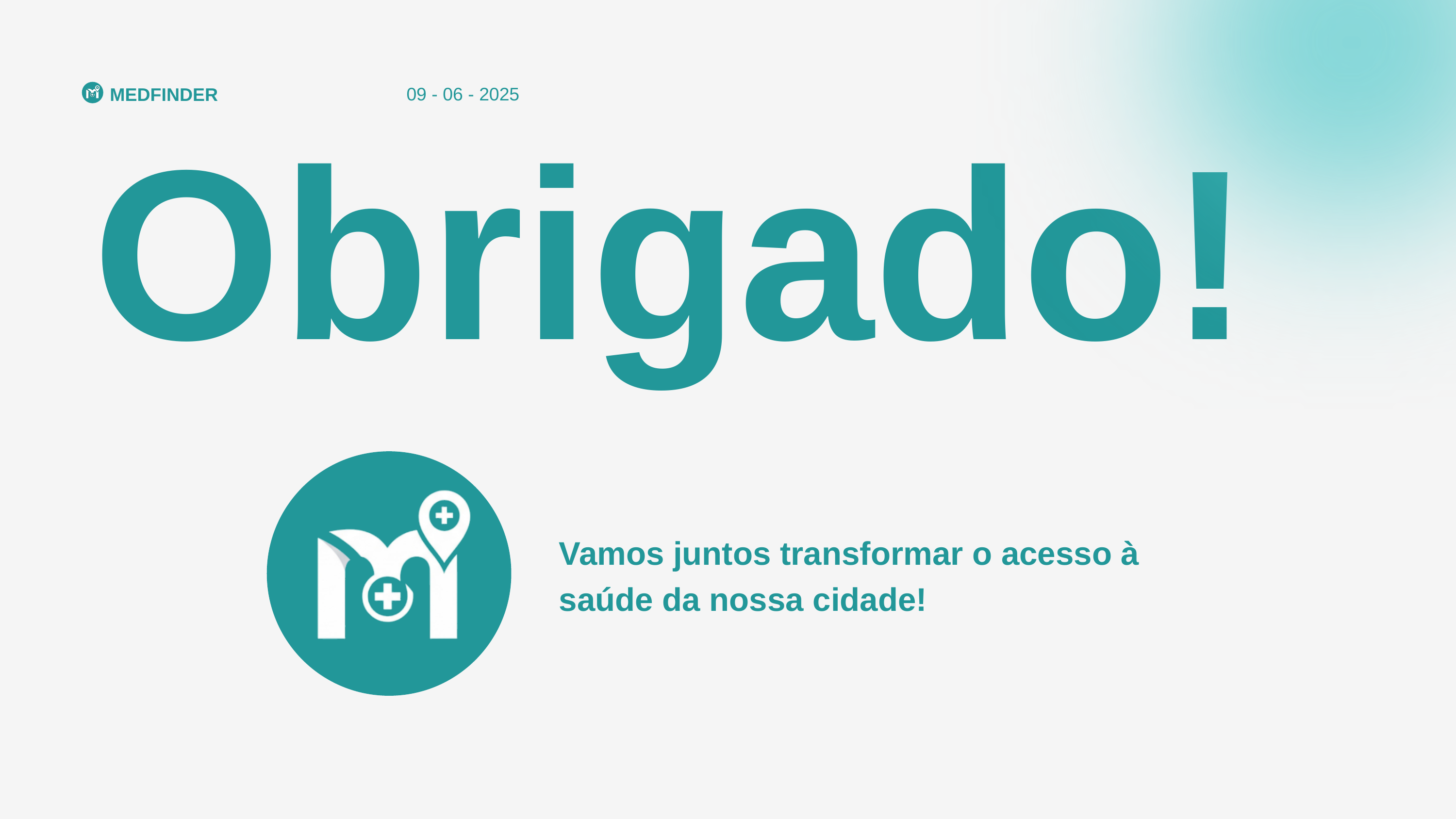

09 - 06 - 2025

MEDFINDER

Obrigado!

Vamos juntos transformar o acesso à saúde da nossa cidade!